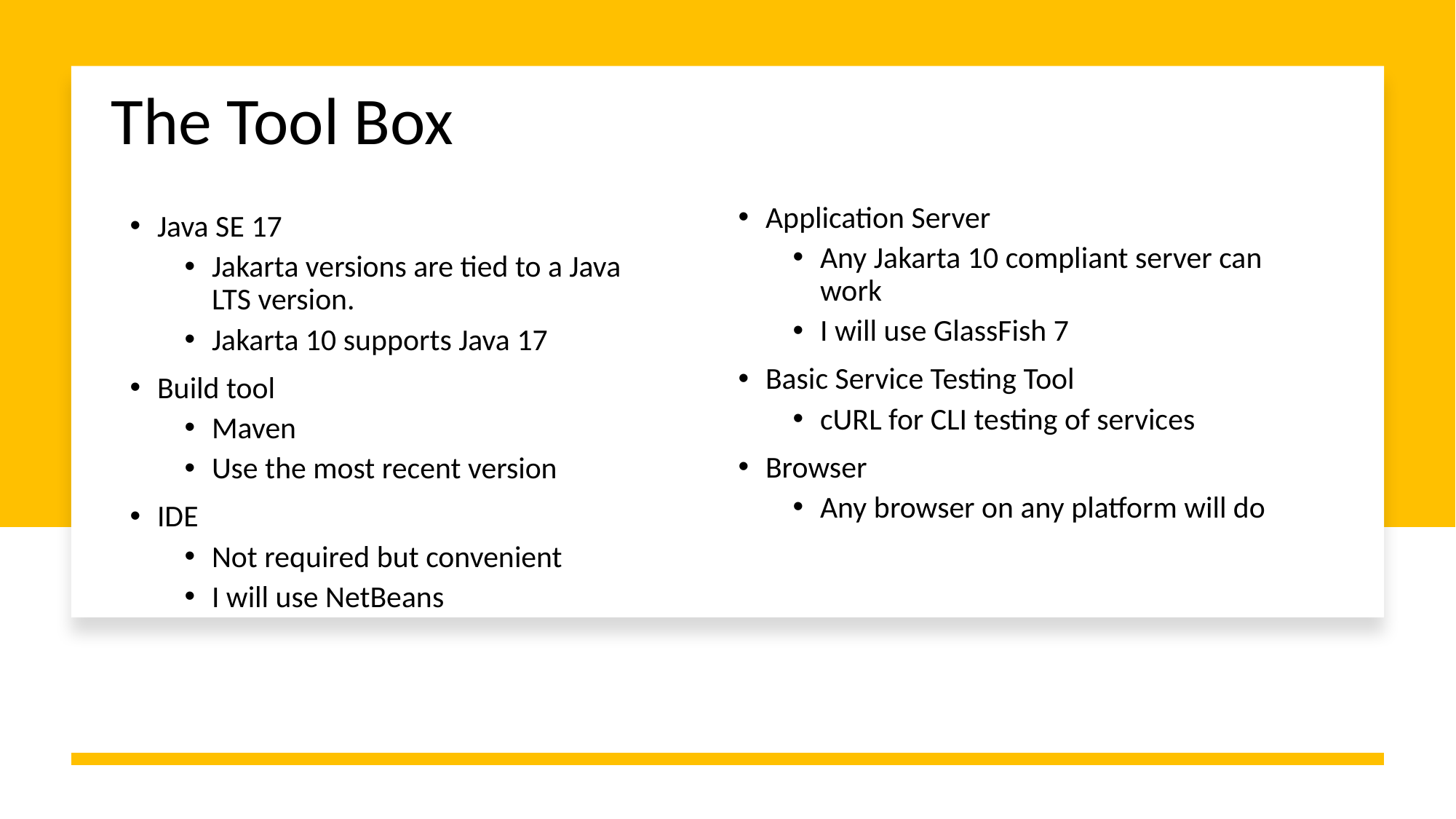

# The Tool Box

Application Server
Any Jakarta 10 compliant server can work
I will use GlassFish 7
Basic Service Testing Tool
cURL for CLI testing of services
Browser
Any browser on any platform will do
Java SE 17
Jakarta versions are tied to a Java LTS version.
Jakarta 10 supports Java 17
Build tool
Maven
Use the most recent version
IDE
Not required but convenient
I will use NetBeans